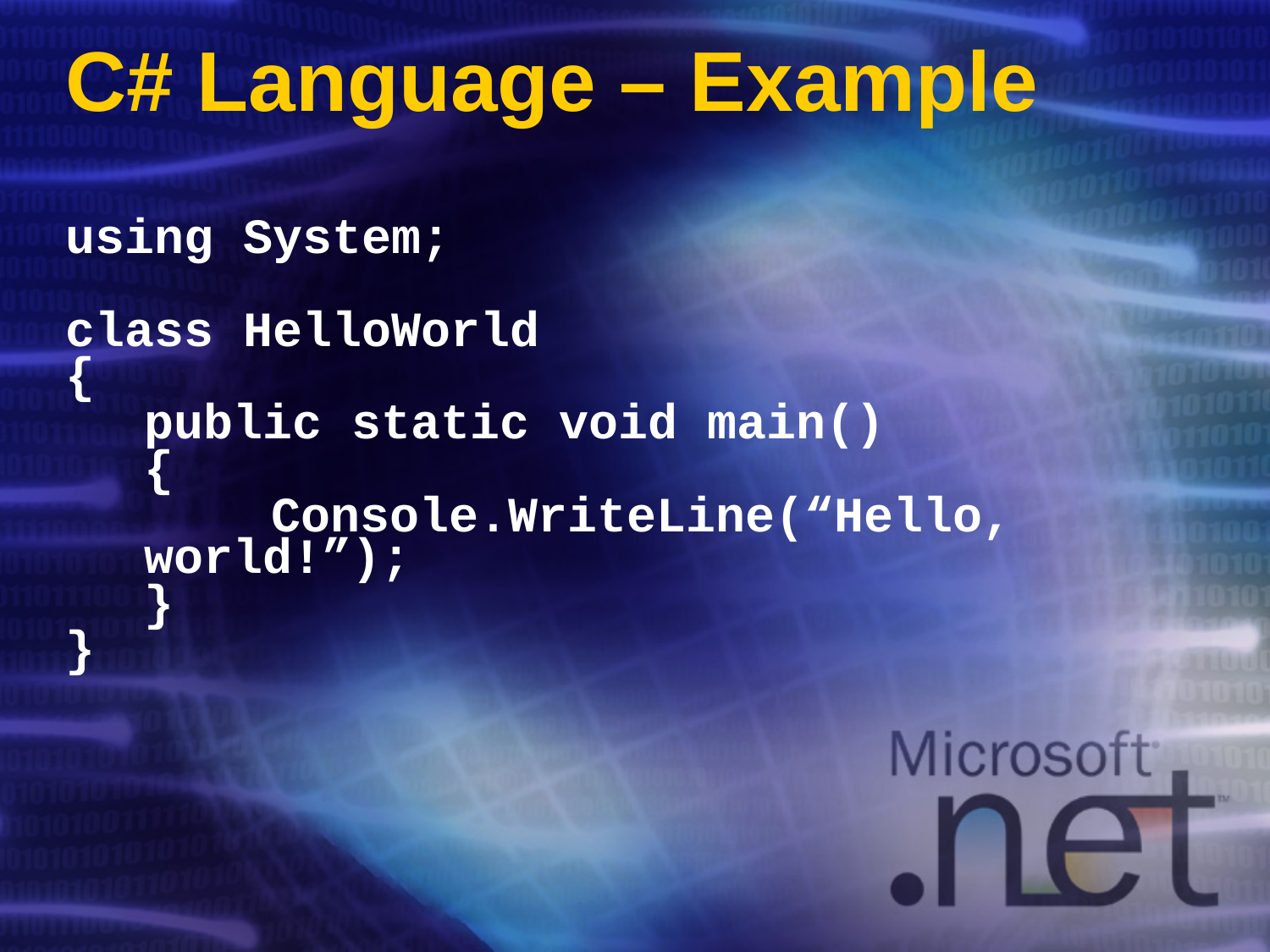

# C# Language – Example
using System;

class HelloWorld
{
	public static void main()
	{
		Console.WriteLine(“Hello, world!”);
	}
}